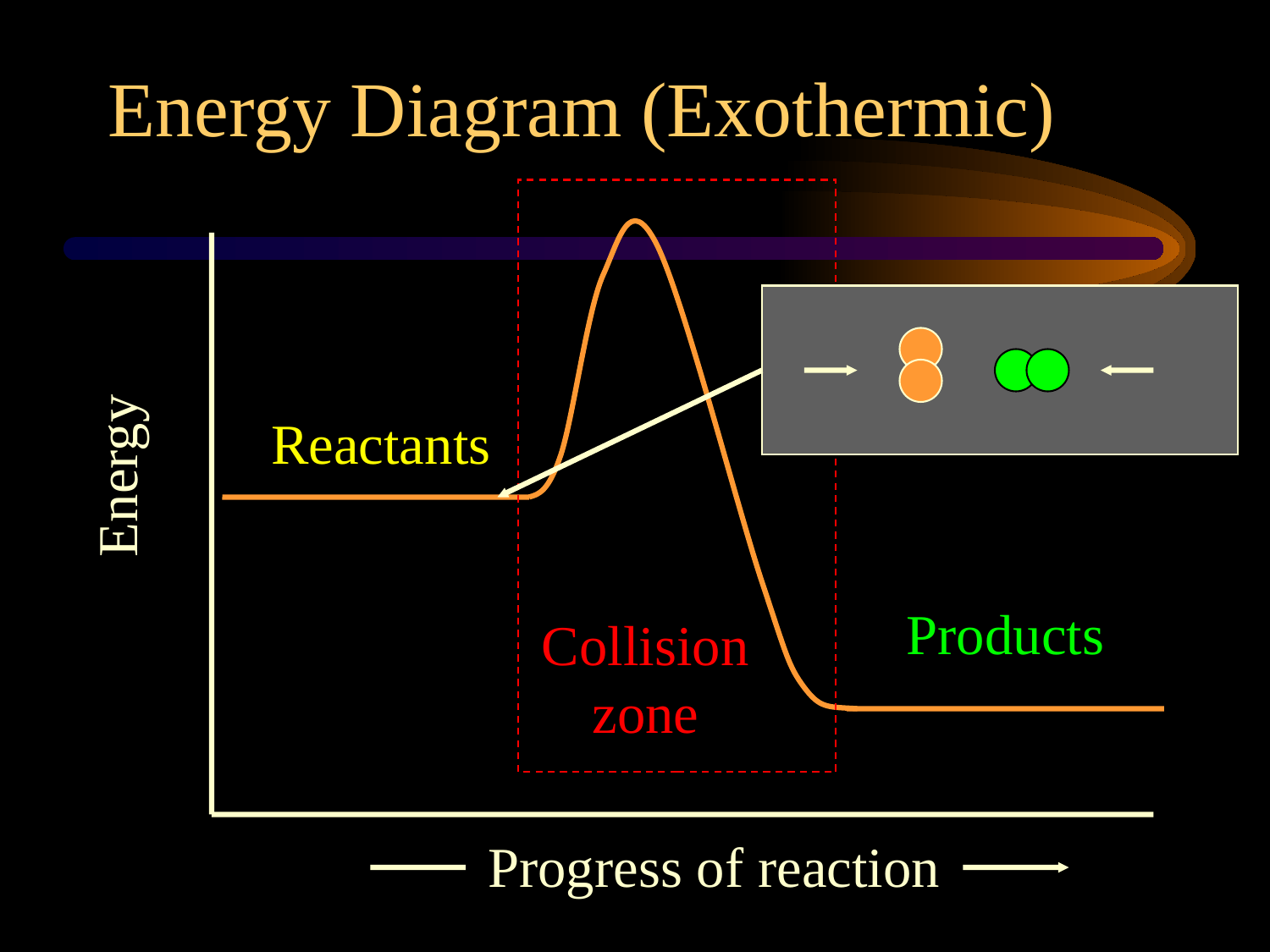

Energy Diagram (Exothermic)

Reactant species electron clouds make contact

Reactants
Energy

Products
Collision zone

Progress of reaction